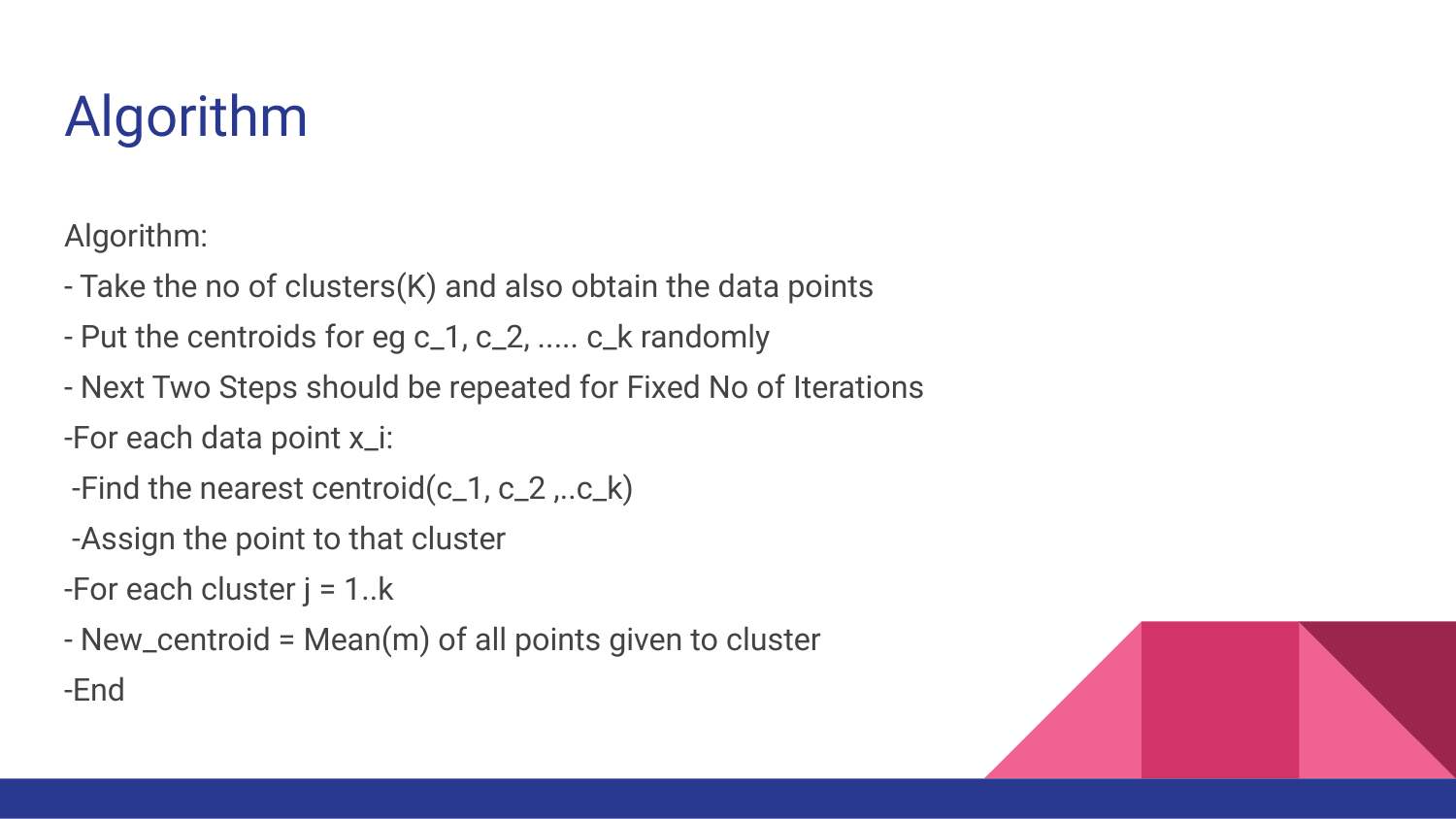

# Algorithm
Algorithm:
- Take the no of clusters(K) and also obtain the data points
- Put the centroids for eg c_1, c_2, ..... c_k randomly
- Next Two Steps should be repeated for Fixed No of Iterations
-For each data point x_i:
 -Find the nearest centroid(c_1, c_2 ,..c_k)
 -Assign the point to that cluster
-For each cluster j = 1..k
- New_centroid = Mean(m) of all points given to cluster
-End